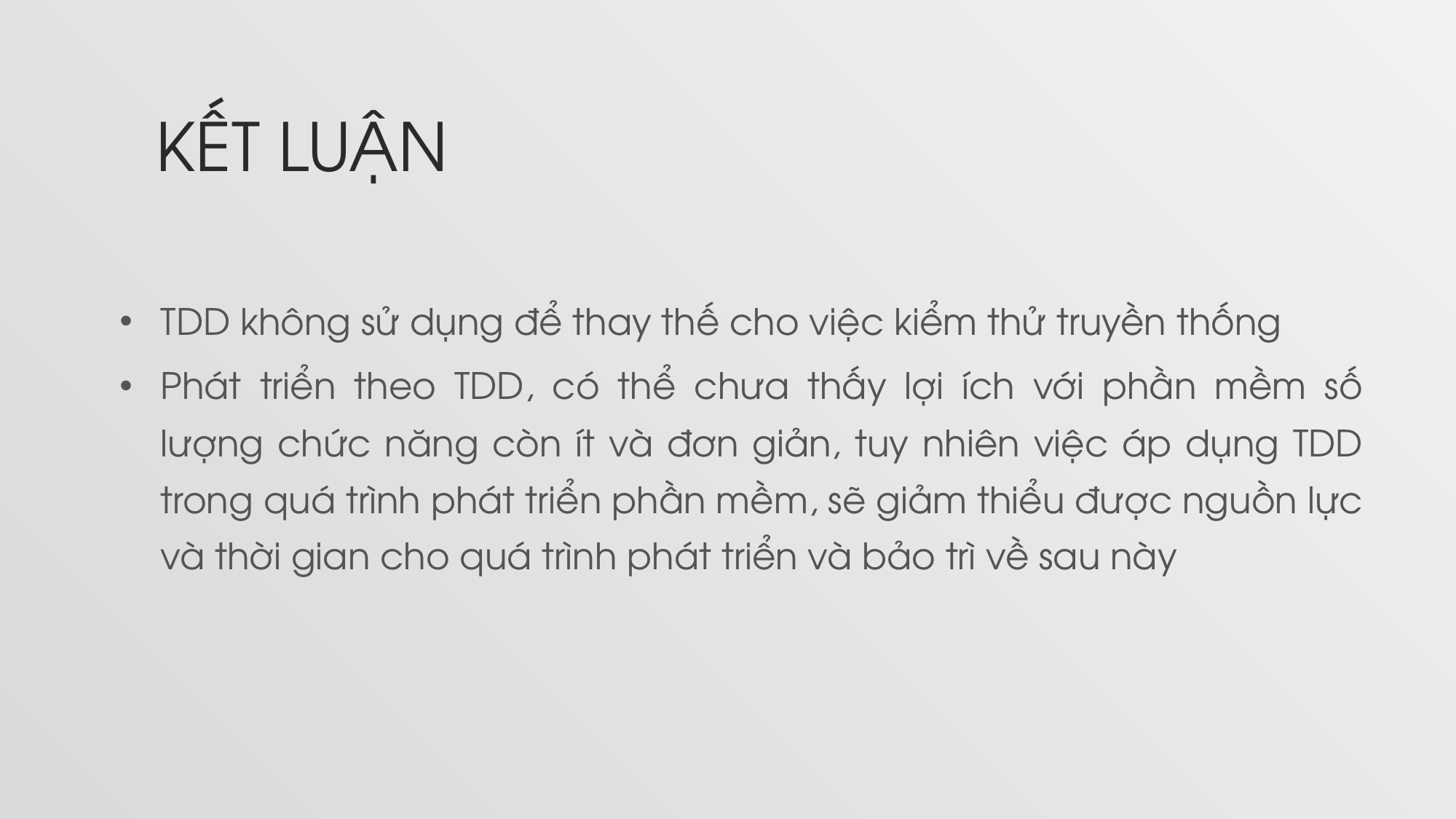

# KẾT LUẬN

TDD không sử dụng để thay thế cho việc kiểm thử truyền thống
Phát triển theo TDD, có thể chưa thấy lợi ích với phần mềm số lượng chức năng còn ít và đơn giản, tuy nhiên việc áp dụng TDD trong quá trình phát triển phần mềm, sẽ giảm thiểu được nguồn lực và thời gian cho quá trình phát triển và bảo trì về sau này